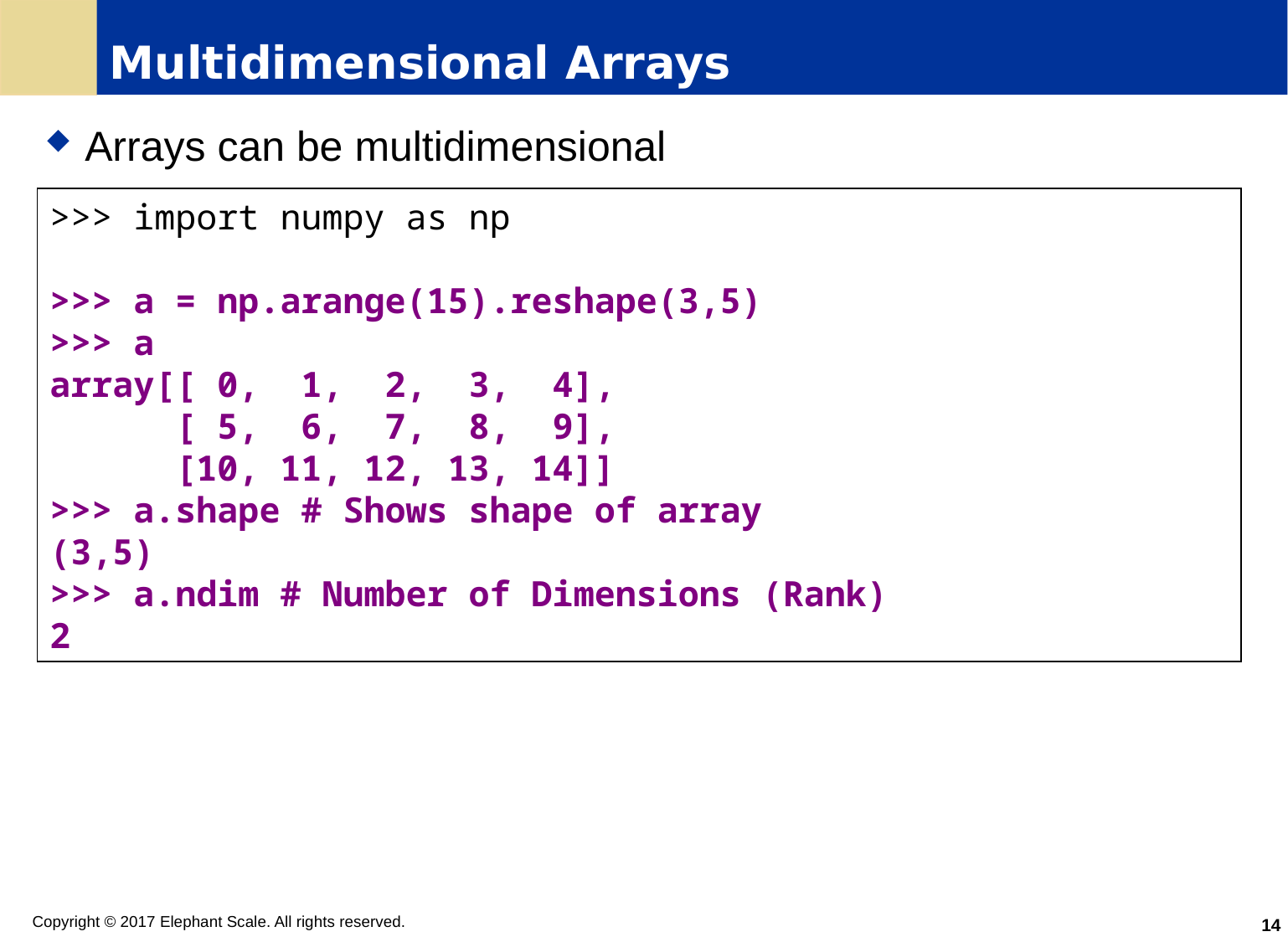

# Multidimensional Arrays
Arrays can be multidimensional
>>> import numpy as np

>>> a = np.arange(15).reshape(3,5)
>>> a
array[[ 0,  1,  2,  3,  4],
      [ 5,  6,  7,  8,  9],
      [10, 11, 12, 13, 14]]
>>> a.shape # Shows shape of array
(3,5)
>>> a.ndim # Number of Dimensions (Rank)
2
14
Copyright © 2017 Elephant Scale. All rights reserved.